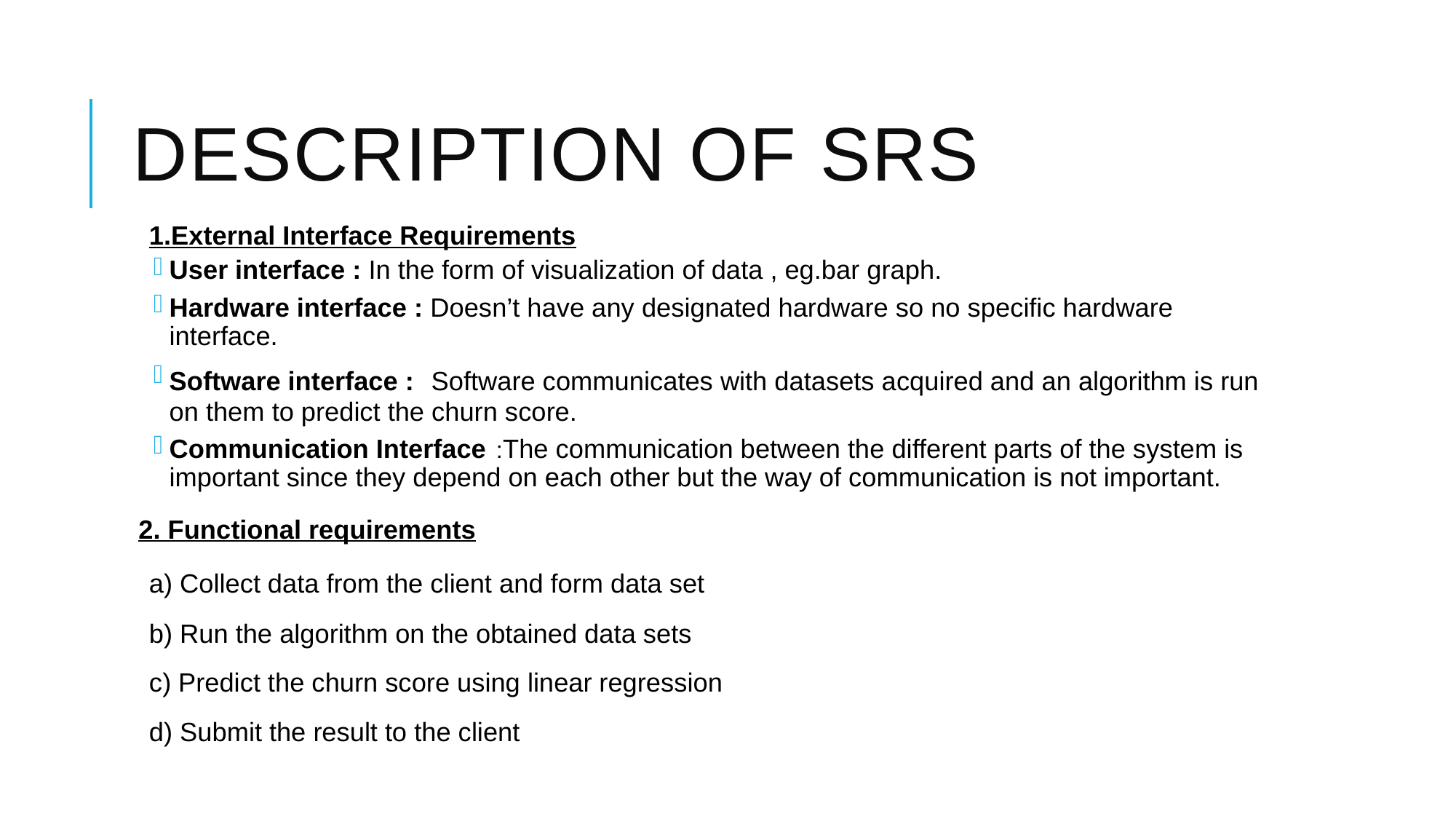

# Description of srs
1.External Interface Requirements
User interface : In the form of visualization of data , eg.bar graph.
Hardware interface : Doesn’t have any designated hardware so no specific hardware interface.
Software interface :  Software communicates with datasets acquired and an algorithm is run on them to predict the churn score.
Communication Interface  :The communication between the different parts of the system is important since they depend on each other but the way of communication is not important.
2. Functional requirements
	a) Collect data from the client and form data set
	b) Run the algorithm on the obtained data sets
	c) Predict the churn score using linear regression
	d) Submit the result to the client